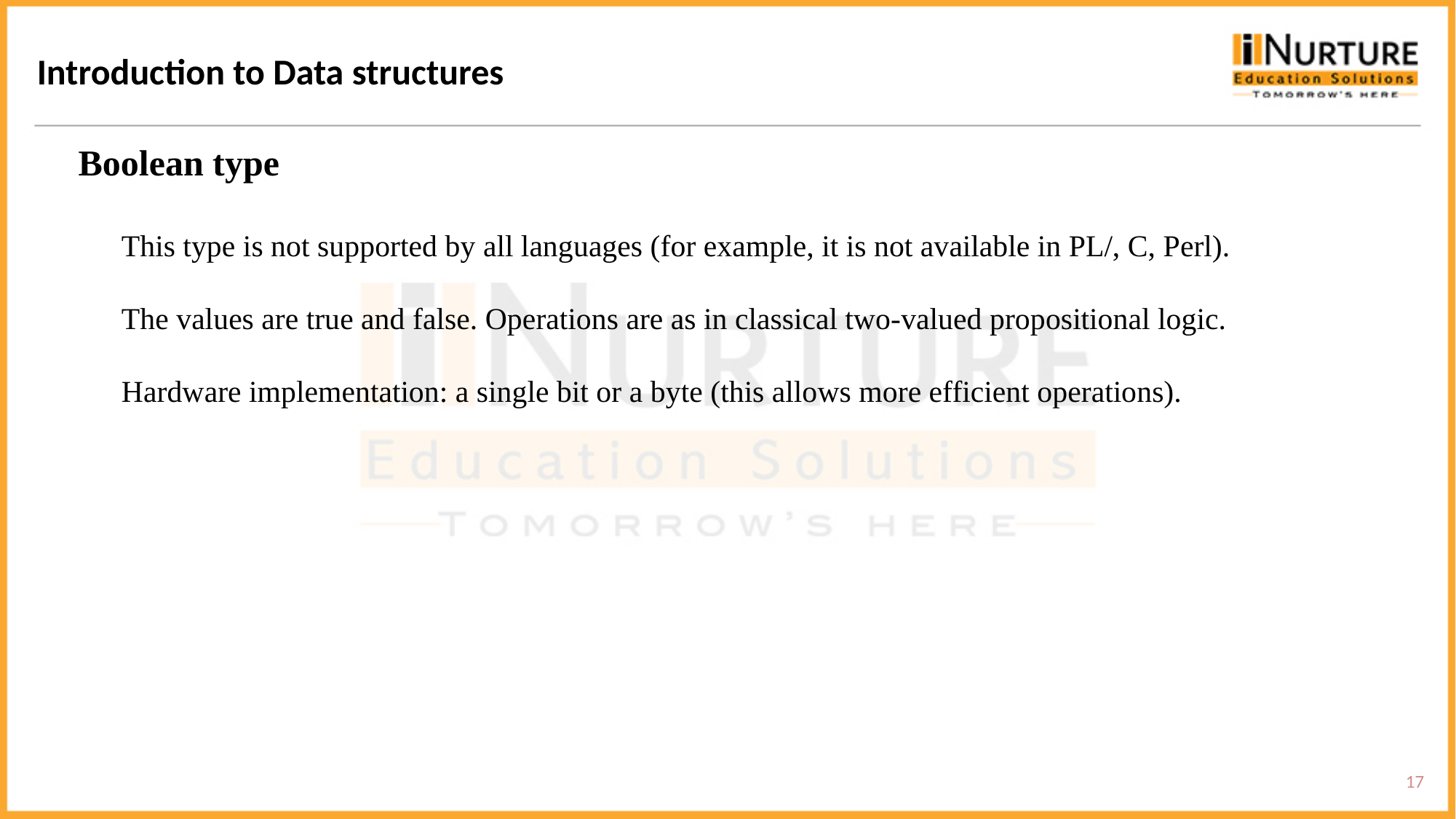

Introduction to Data structures
Boolean type

This type is not supported by all languages (for example, it is not available in PL/, C, Perl).

The values are true and false. Operations are as in classical two-valued propositional logic.

Hardware implementation: a single bit or a byte (this allows more efficient operations).

17